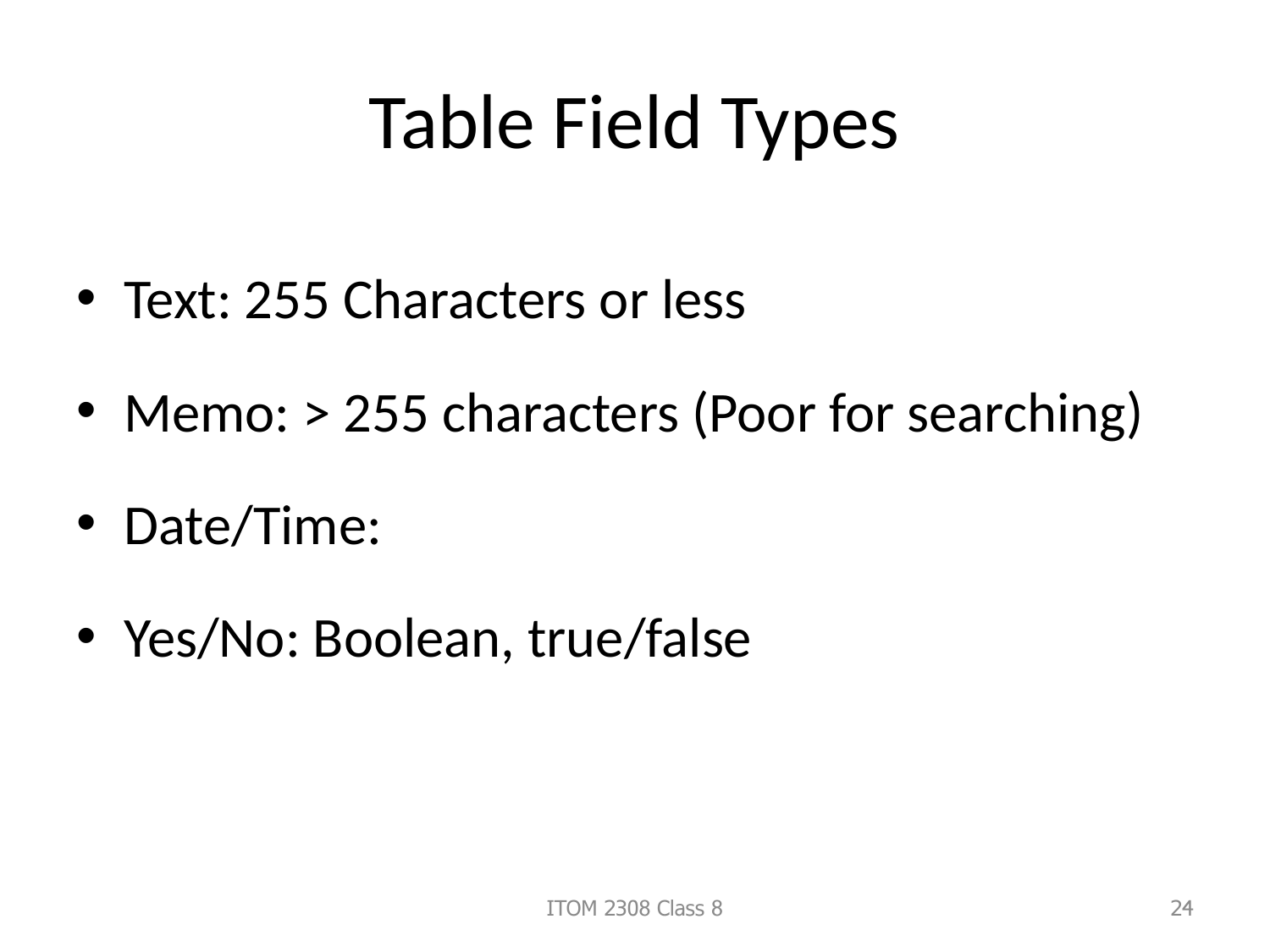

# Table Field Types
Text: 255 Characters or less
Memo: > 255 characters (Poor for searching)
Date/Time:
Yes/No: Boolean, true/false
ITOM 2308 Class 8
24